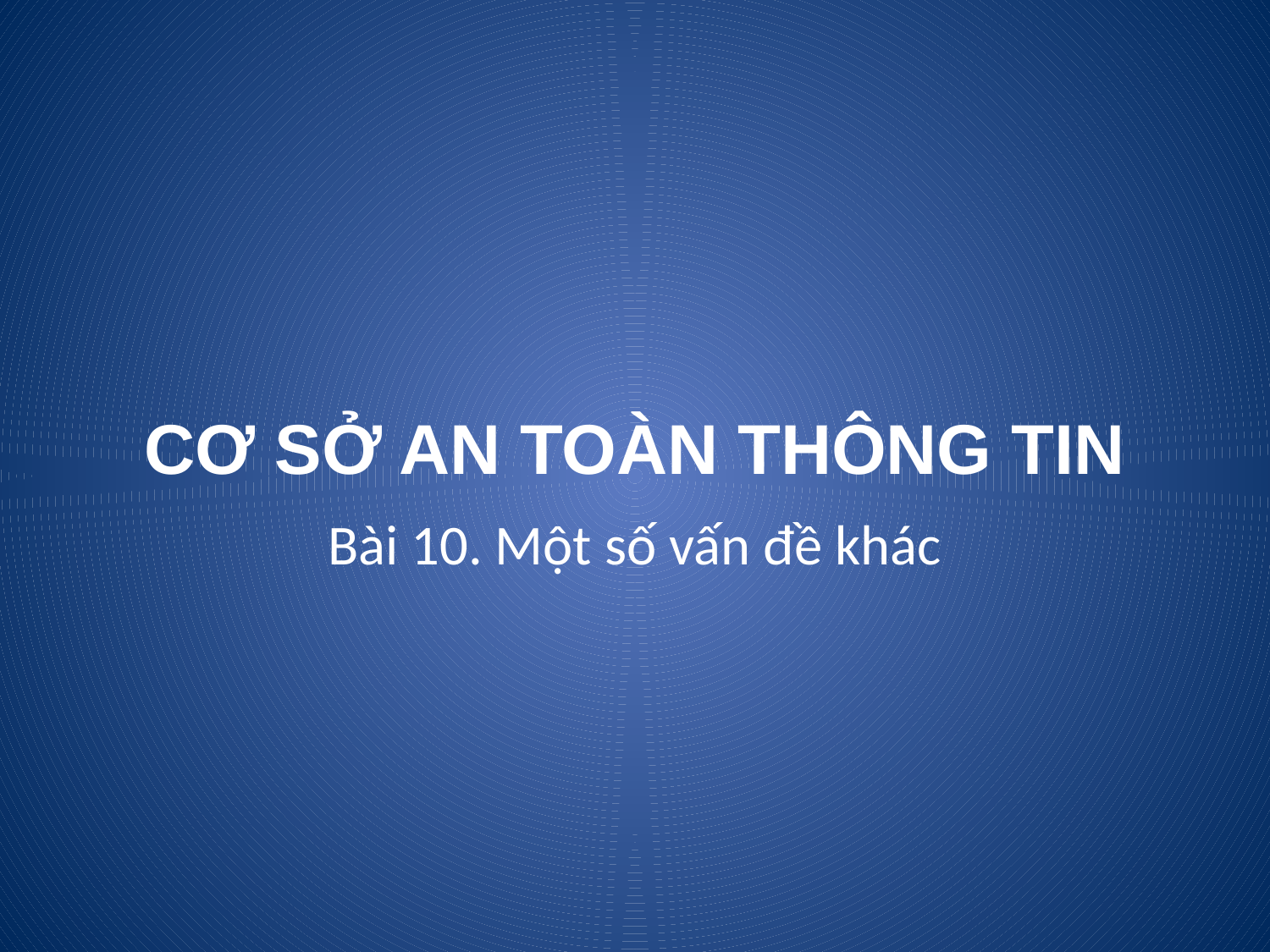

# CƠ SỞ AN TOÀN THÔNG TIN
Bài 10. Một số vấn đề khác